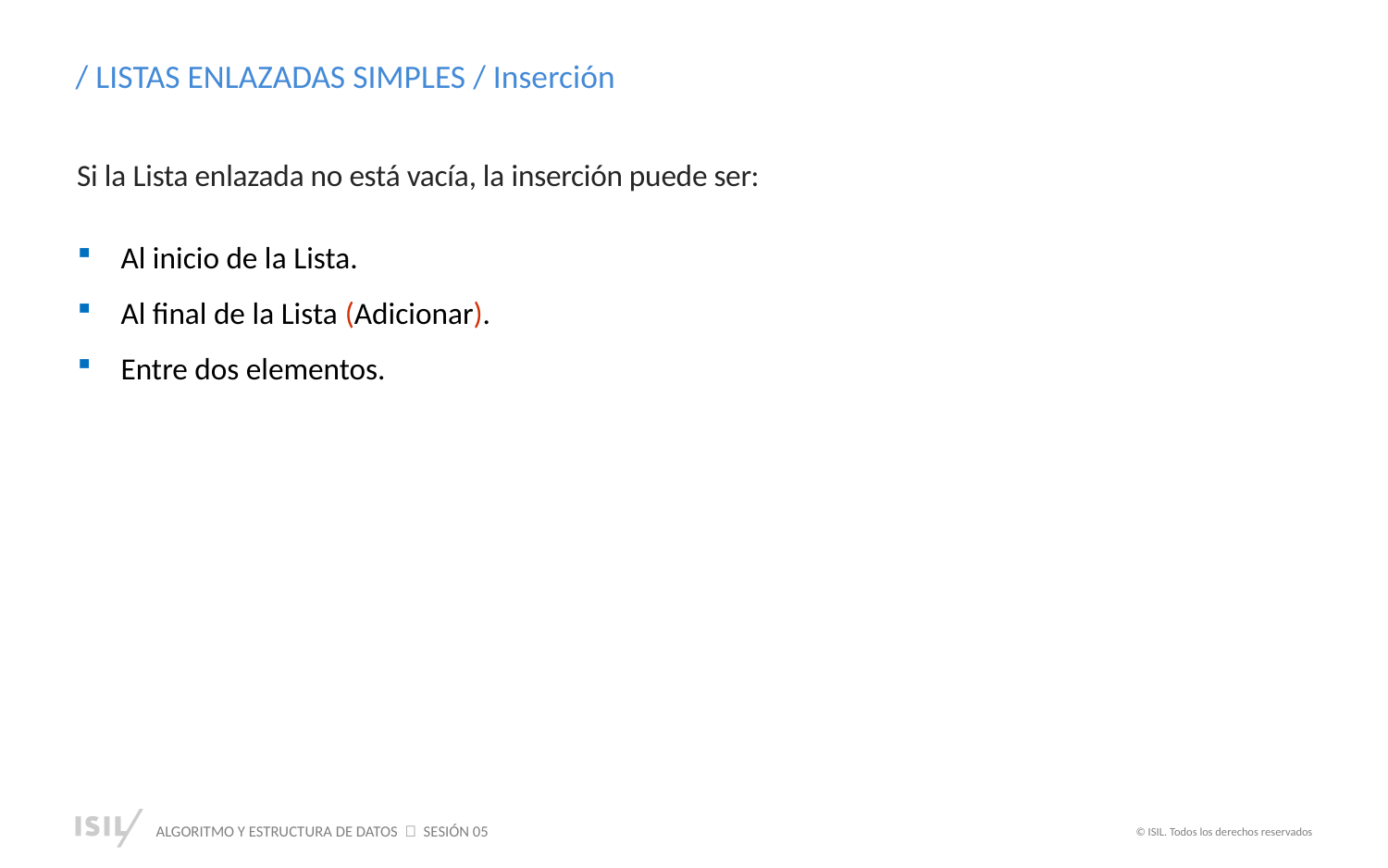

/ LISTAS ENLAZADAS SIMPLES / Inserción
Si la Lista enlazada no está vacía, la inserción puede ser:
Al inicio de la Lista.
Al final de la Lista (Adicionar).
Entre dos elementos.